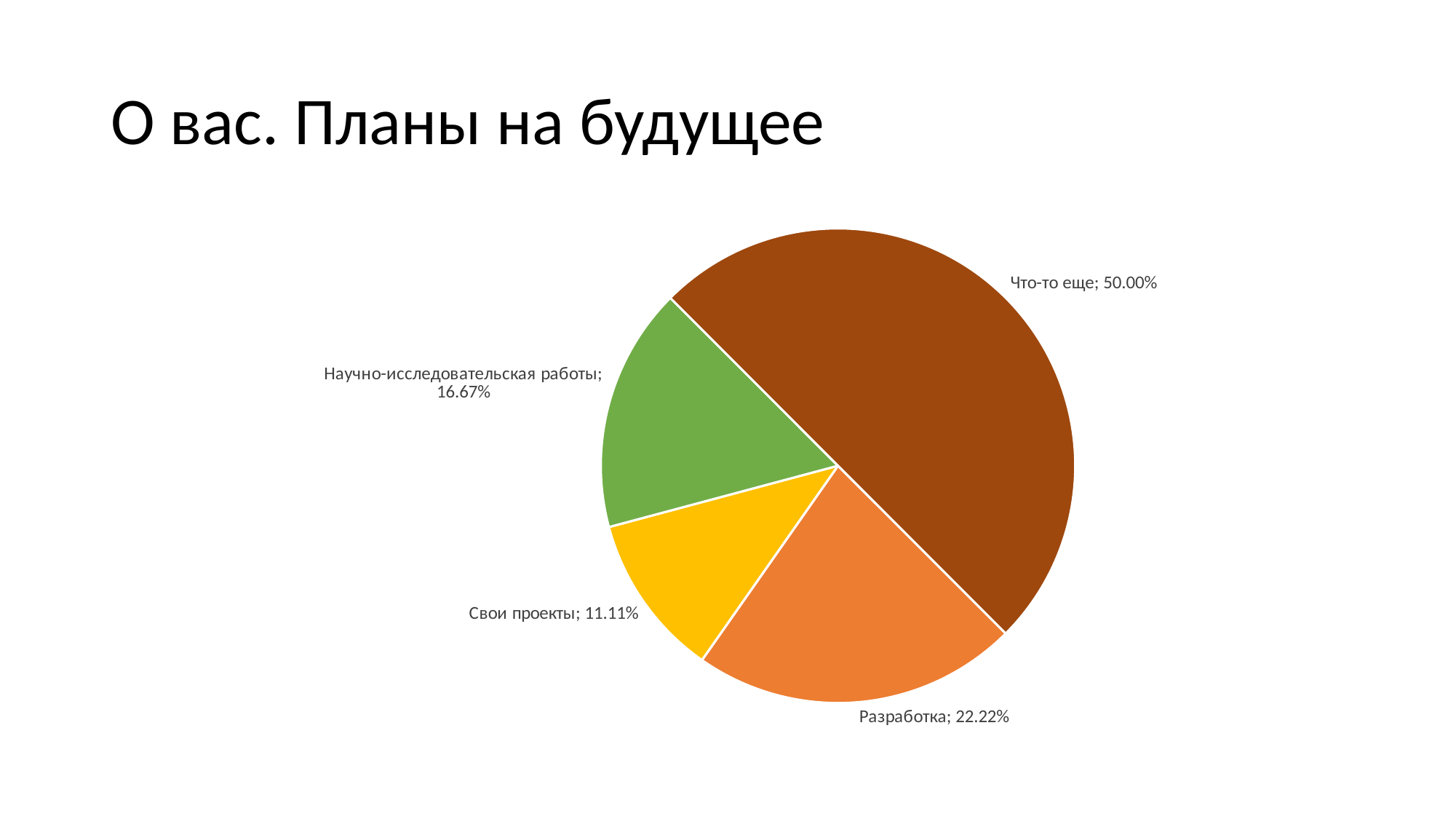

# О вас. Планы на будущее

### Chart

| Category | Продажи |
|---|---|
| Разработка | 0.2222222222222222 |
| Свои проекты | 0.1111111111111111 |
| Научно-исследовательская работы | 0.16666666666666666 |
| Что-то еще | 0.5 |